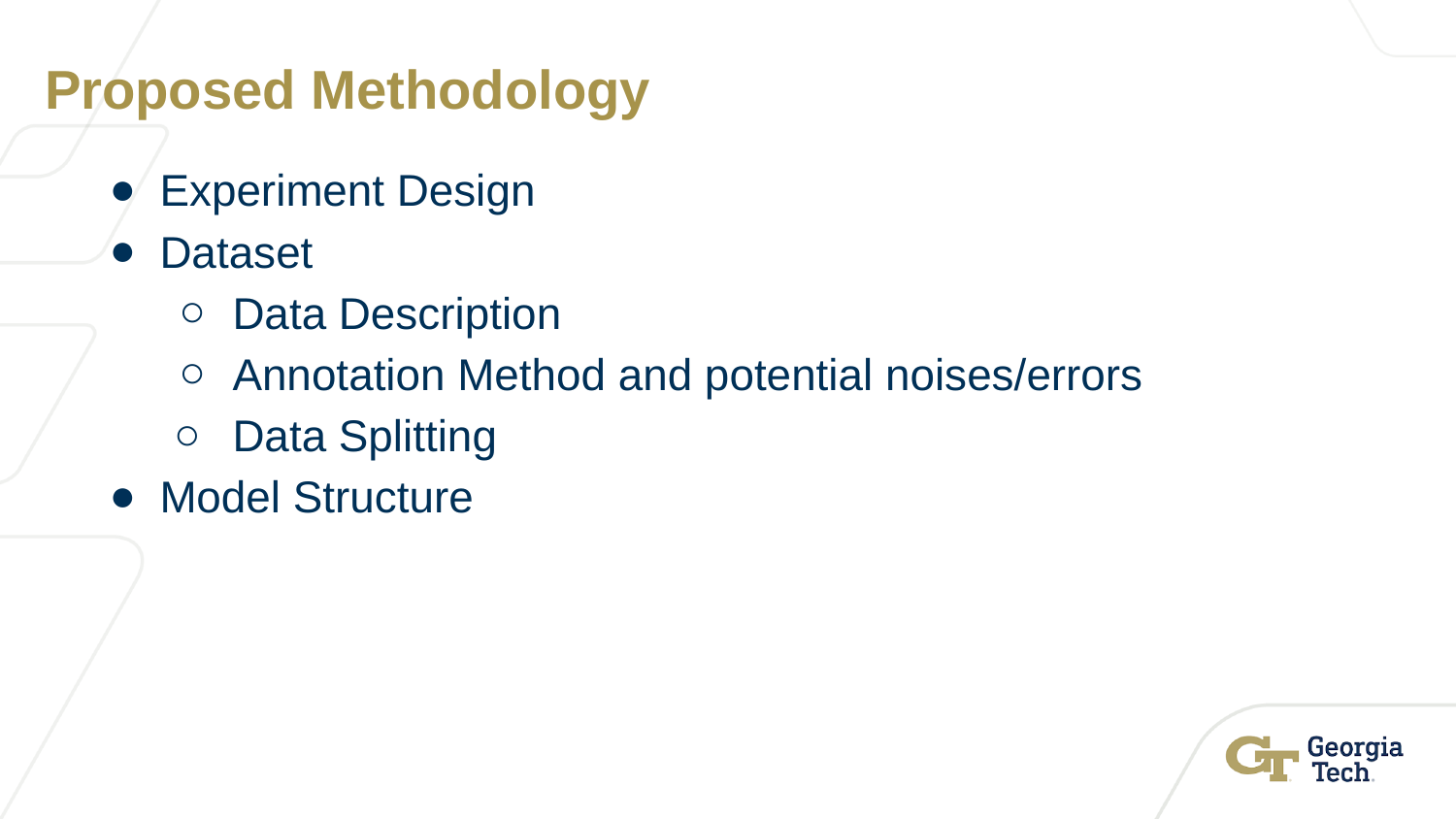

# Proposed Methodology
Experiment Design
Dataset
Data Description
Annotation Method and potential noises/errors
Data Splitting
Model Structure